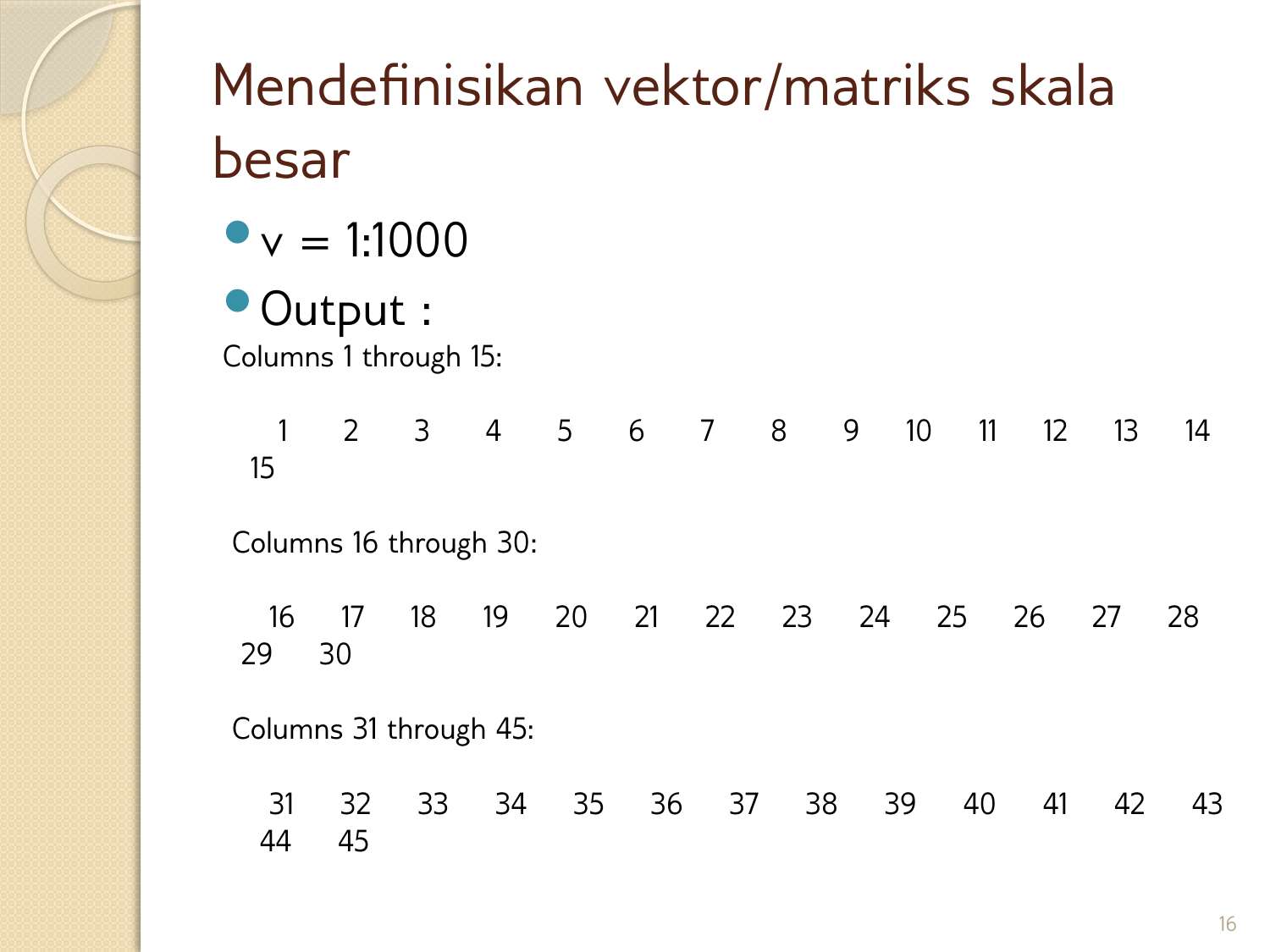

# Mendefinisikan vektor/matriks skala besar
v = 1:1000
Output :
Columns 1 through 15:

      1      2      3      4      5      6      7      8      9     10     11     12     13     14     15

 Columns 16 through 30:

     16     17     18     19     20     21     22     23     24     25     26     27     28     29     30

 Columns 31 through 45:

     31     32     33     34     35     36     37     38     39     40     41     42     43     44     45

16